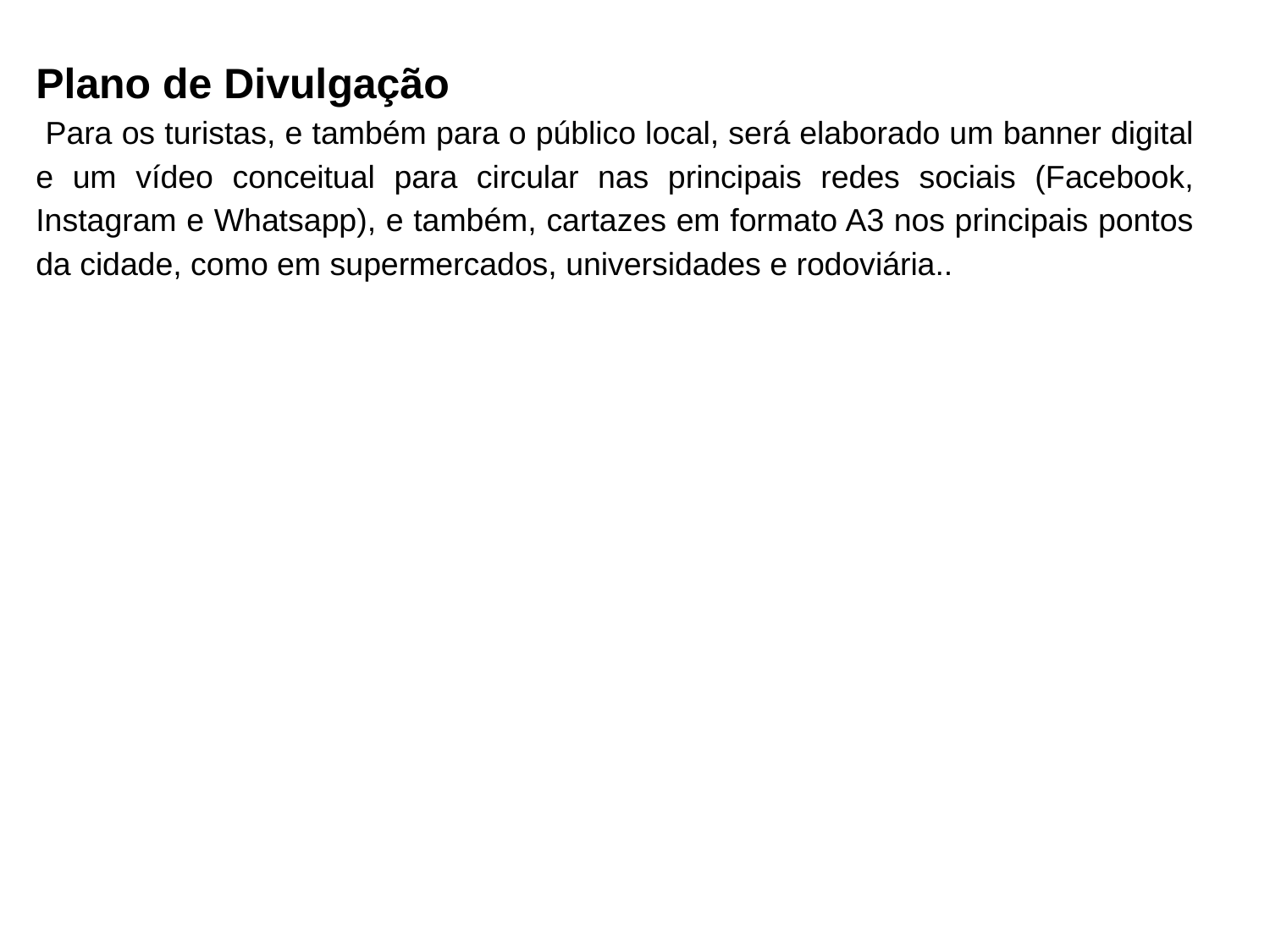

# Plano de Divulgação
 Para os turistas, e também para o público local, será elaborado um banner digital e um vídeo conceitual para circular nas principais redes sociais (Facebook, Instagram e Whatsapp), e também, cartazes em formato A3 nos principais pontos da cidade, como em supermercados, universidades e rodoviária..